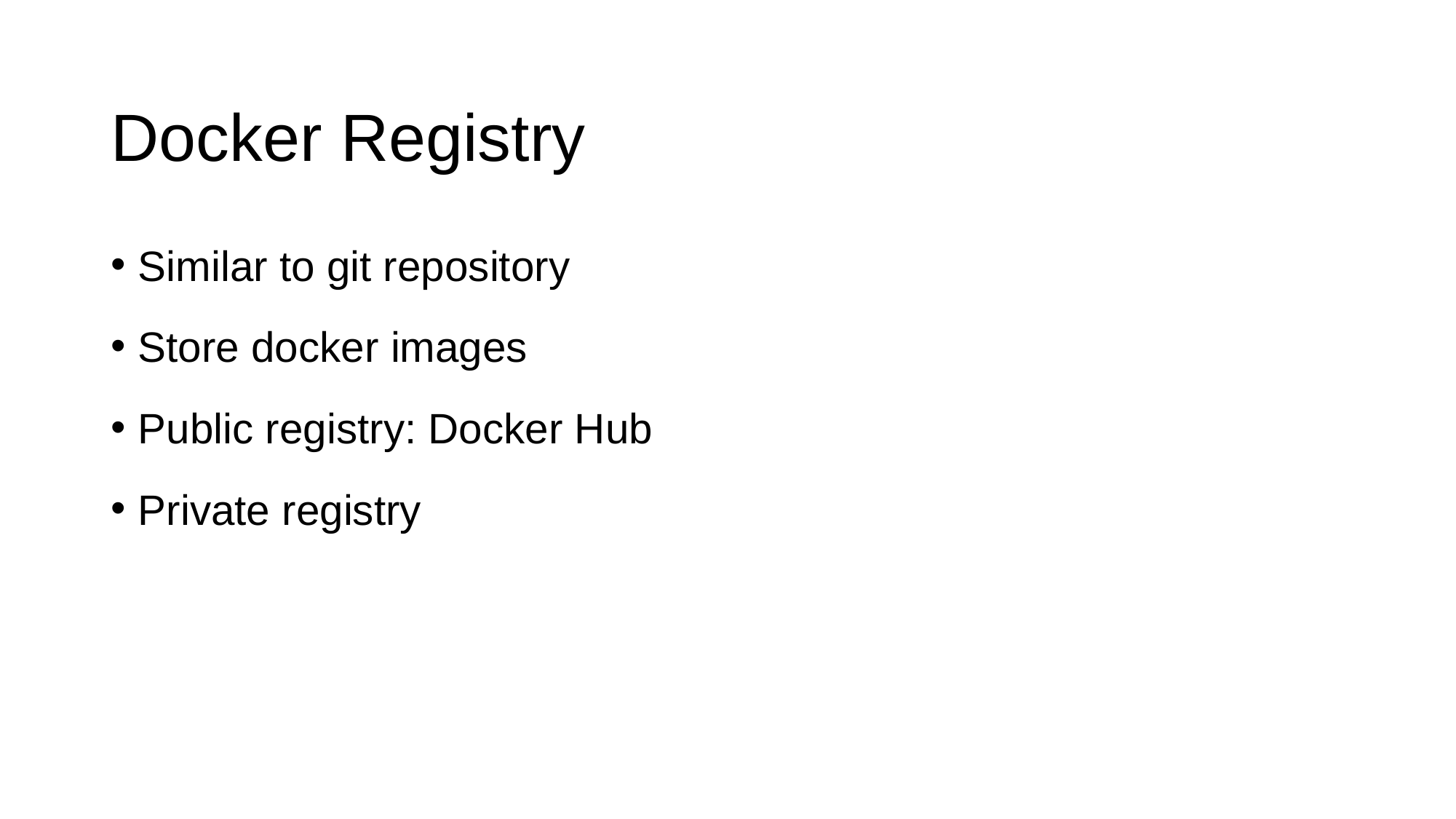

# Docker Registry
Similar to git repository
Store docker images
Public registry: Docker Hub
Private registry